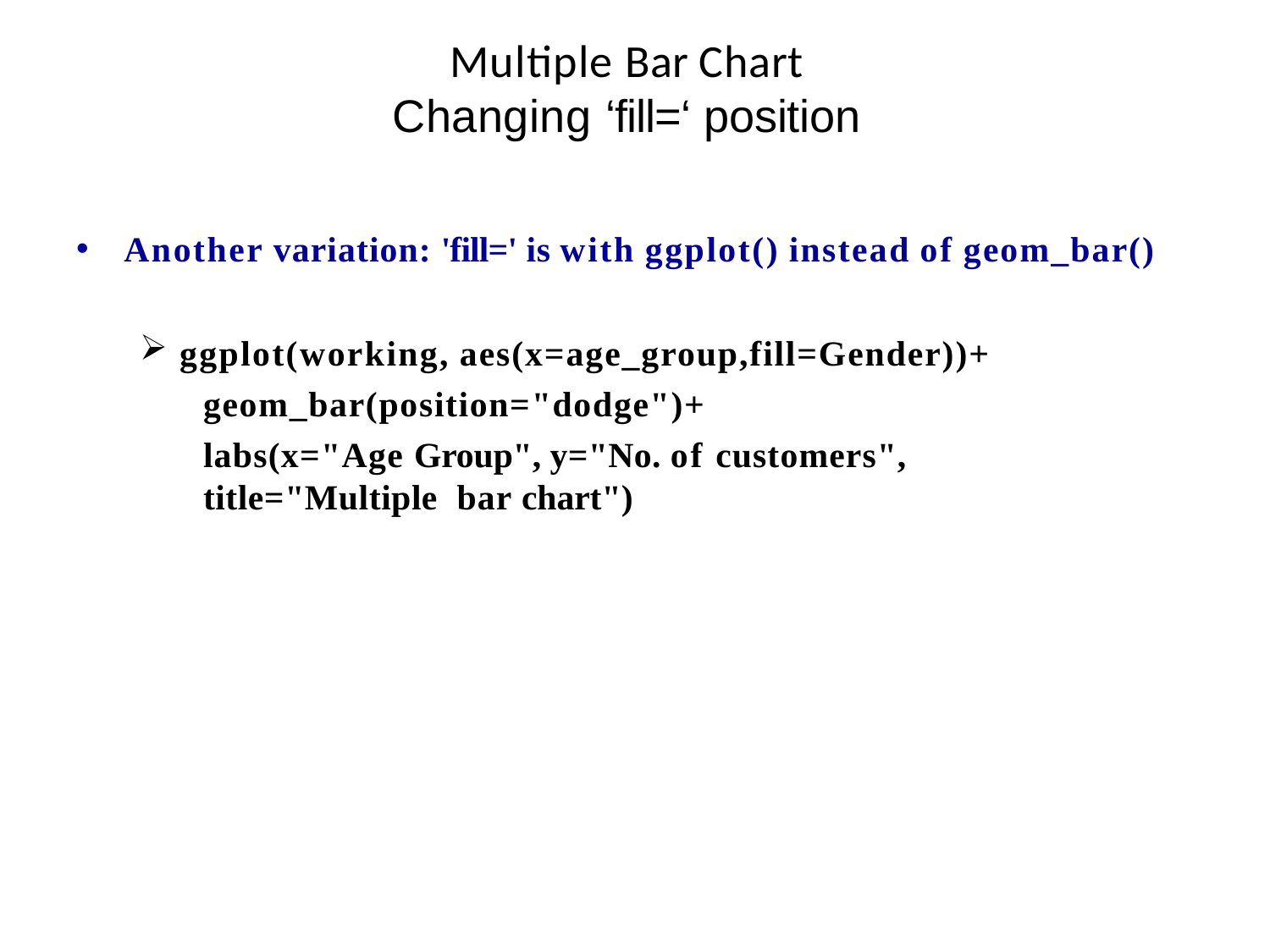

# Multiple Bar Chart
Changing ‘fill=‘ position
Another variation: 'fill=' is with ggplot() instead of geom_bar()

ggplot(working, aes(x=age_group,fill=Gender))+
geom_bar(position="dodge")+
labs(x="Age Group", y="No. of customers", title="Multiple  bar chart")
39